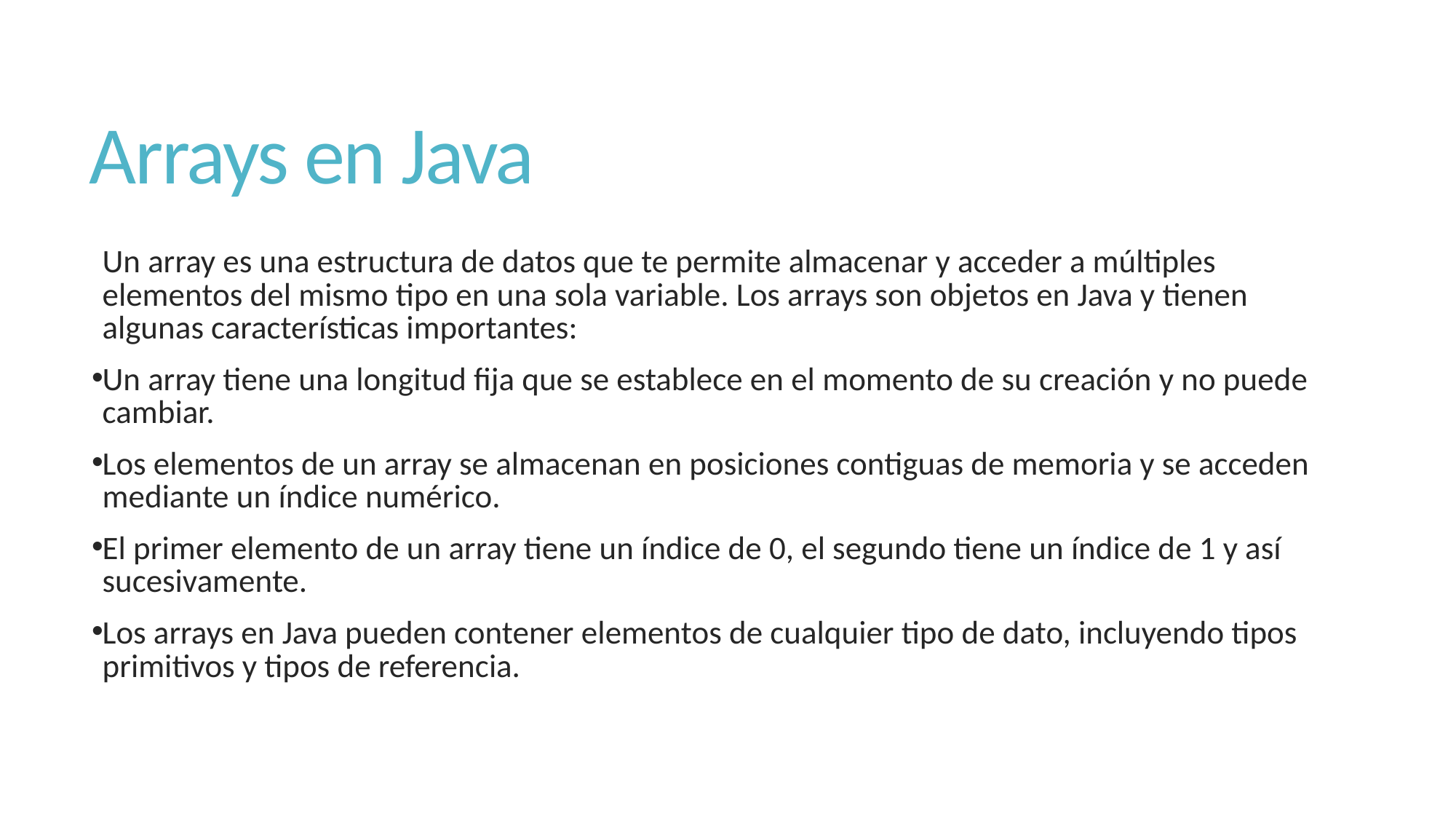

# Arrays en Java
Un array es una estructura de datos que te permite almacenar y acceder a múltiples elementos del mismo tipo en una sola variable. Los arrays son objetos en Java y tienen algunas características importantes:
Un array tiene una longitud fija que se establece en el momento de su creación y no puede cambiar.
Los elementos de un array se almacenan en posiciones contiguas de memoria y se acceden mediante un índice numérico.
El primer elemento de un array tiene un índice de 0, el segundo tiene un índice de 1 y así sucesivamente.
Los arrays en Java pueden contener elementos de cualquier tipo de dato, incluyendo tipos primitivos y tipos de referencia.